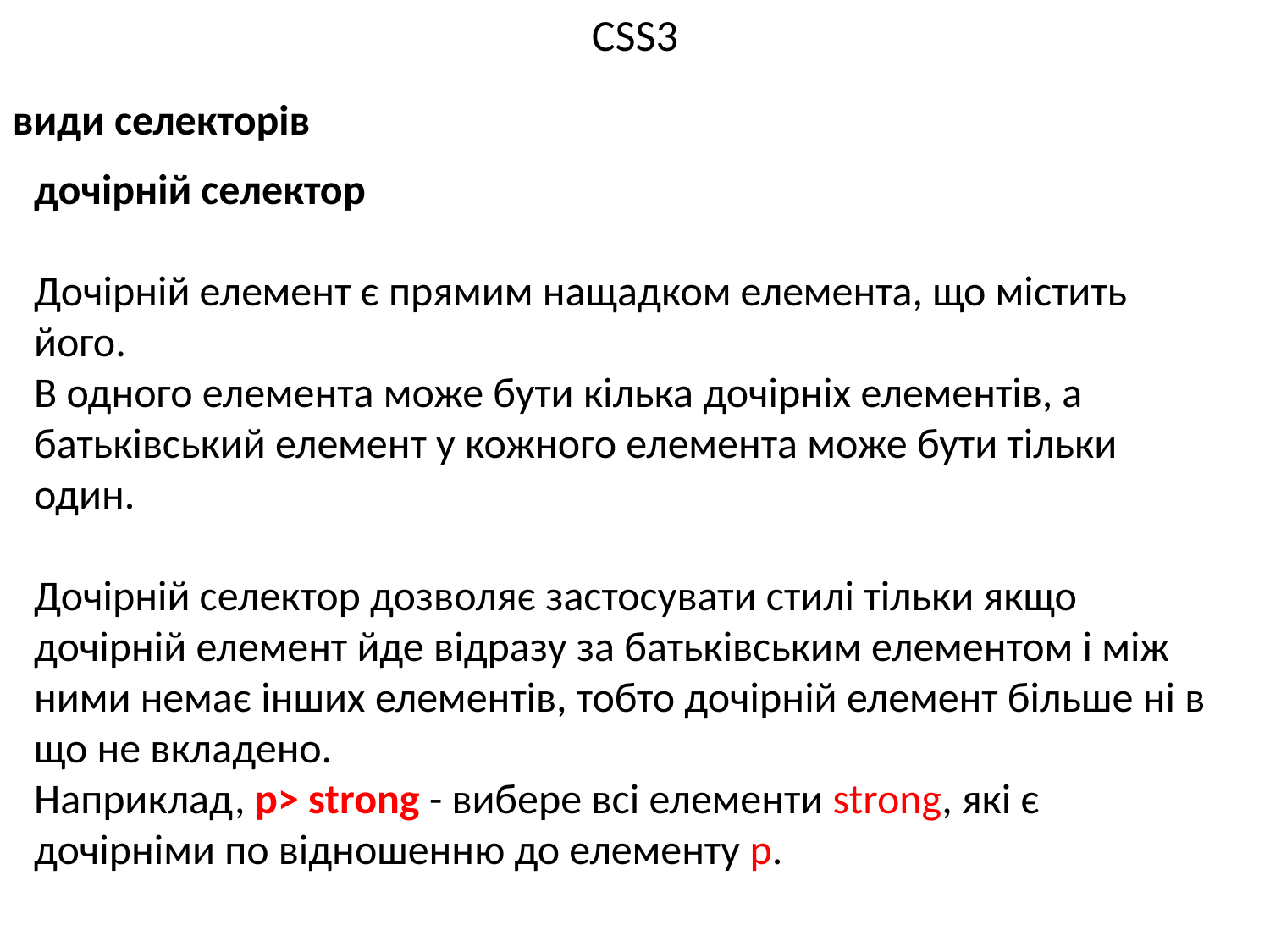

# CSS3
види селекторів
дочірній селектор
Дочірній елемент є прямим нащадком елемента, що містить його.
В одного елемента може бути кілька дочірніх елементів, а батьківський елемент у кожного елемента може бути тільки один.

Дочірній селектор дозволяє застосувати стилі тільки якщо дочірній елемент йде відразу за батьківським елементом і між ними немає інших елементів, тобто дочірній елемент більше ні в що не вкладено.
Наприклад, p> strong - вибере всі елементи strong, які є дочірніми по відношенню до елементу p.